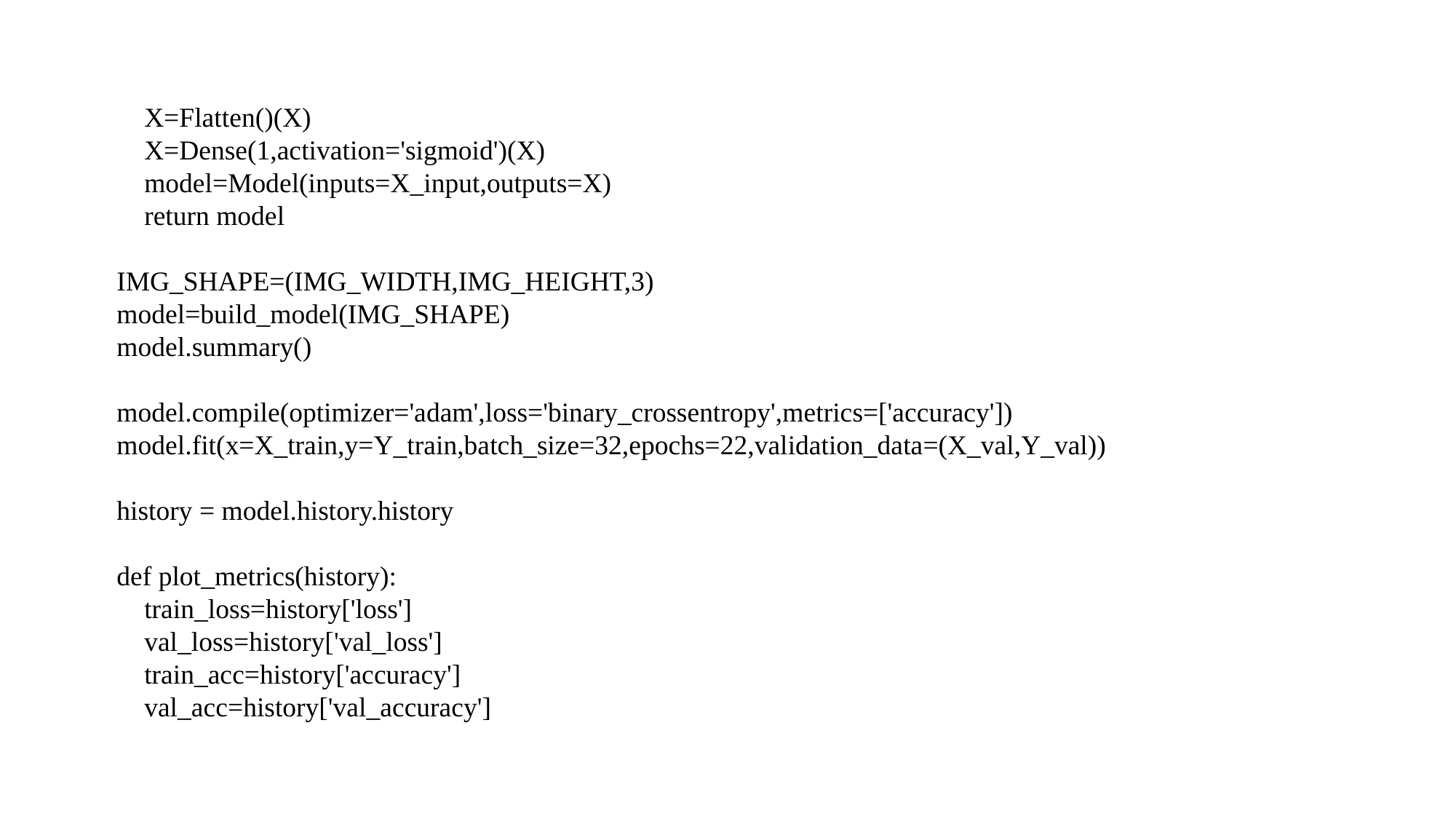

X=Flatten()(X)
    X=Dense(1,activation='sigmoid')(X)
    model=Model(inputs=X_input,outputs=X)
    return model

IMG_SHAPE=(IMG_WIDTH,IMG_HEIGHT,3)
model=build_model(IMG_SHAPE)
model.summary()

model.compile(optimizer='adam',loss='binary_crossentropy',metrics=['accuracy'])
model.fit(x=X_train,y=Y_train,batch_size=32,epochs=22,validation_data=(X_val,Y_val))

history = model.history.history

def plot_metrics(history):
    train_loss=history['loss']
    val_loss=history['val_loss']
    train_acc=history['accuracy']
    val_acc=history['val_accuracy']